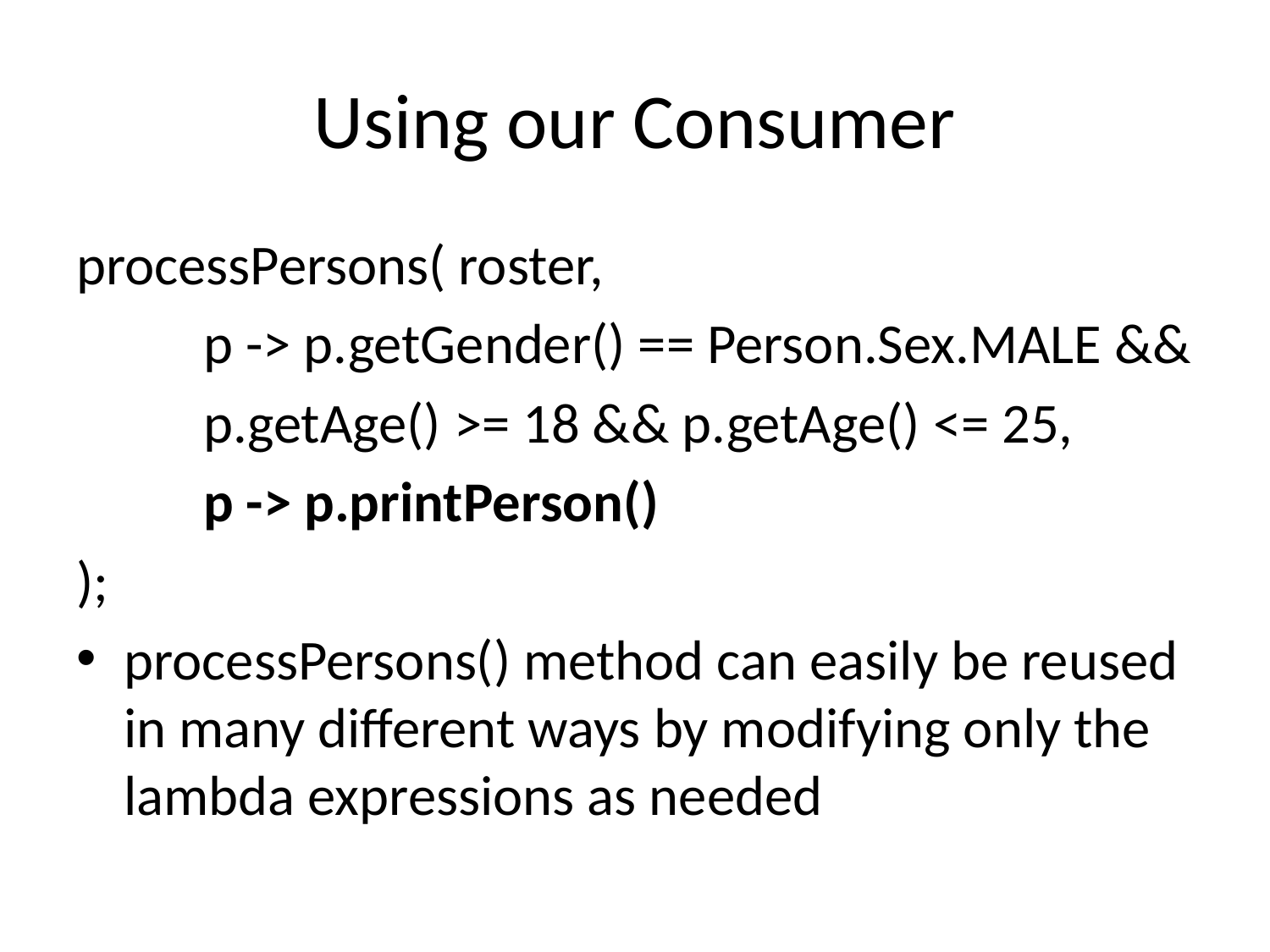

# Using our Consumer
processPersons( roster,
	p -> p.getGender() == Person.Sex.MALE &&
	p.getAge() >= 18 && p.getAge() <= 25,
	p -> p.printPerson()
);
processPersons() method can easily be reused in many different ways by modifying only the lambda expressions as needed